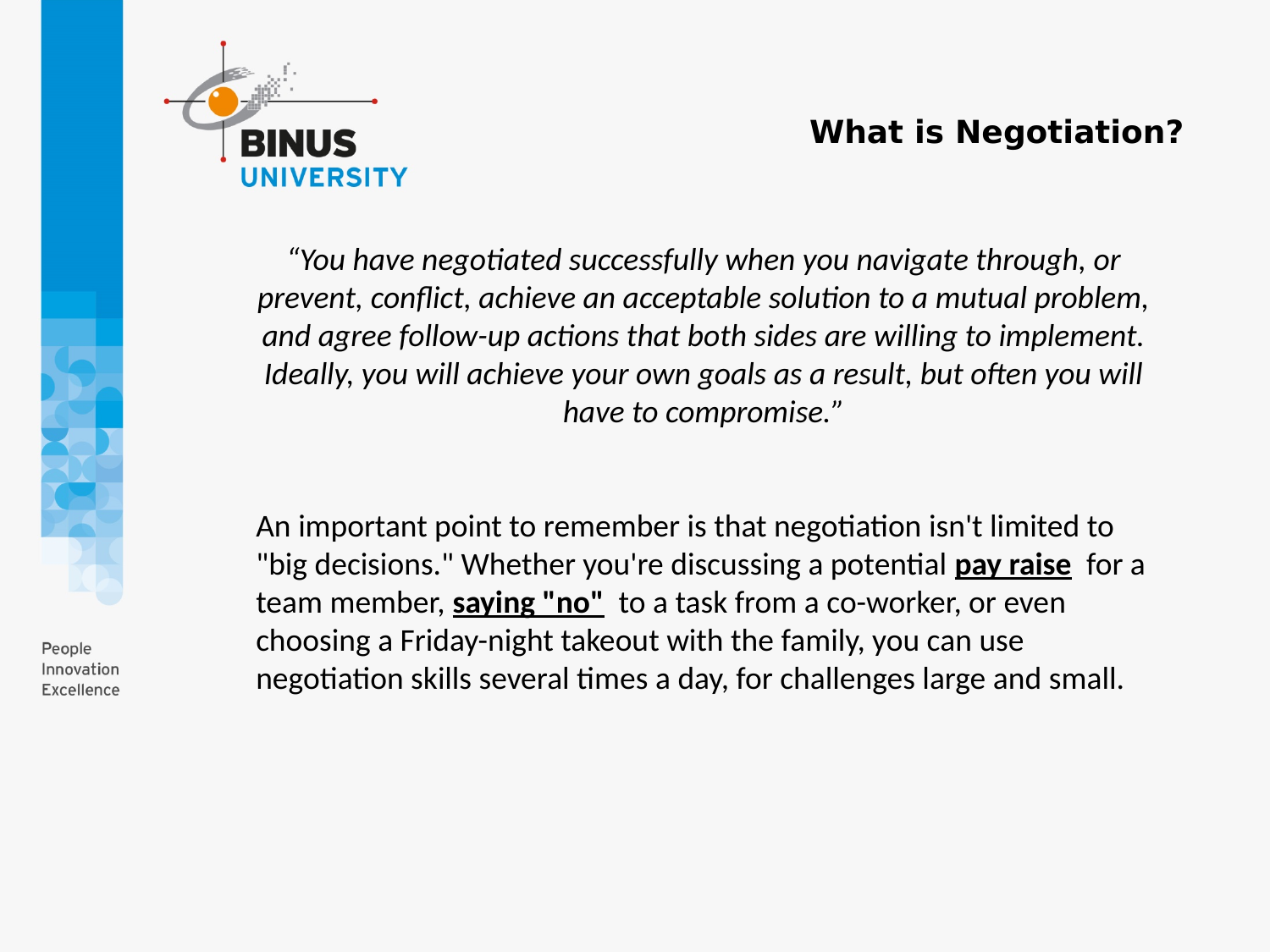

What is Negotiation?
“You have negotiated successfully when you navigate through, or prevent, conflict, achieve an acceptable solution to a mutual problem, and agree follow-up actions that both sides are willing to implement. Ideally, you will achieve your own goals as a result, but often you will have to compromise.”

An important point to remember is that negotiation isn't limited to "big decisions." Whether you're discussing a potential pay raise  for a team member, saying "no"  to a task from a co-worker, or even choosing a Friday-night takeout with the family, you can use negotiation skills several times a day, for challenges large and small.